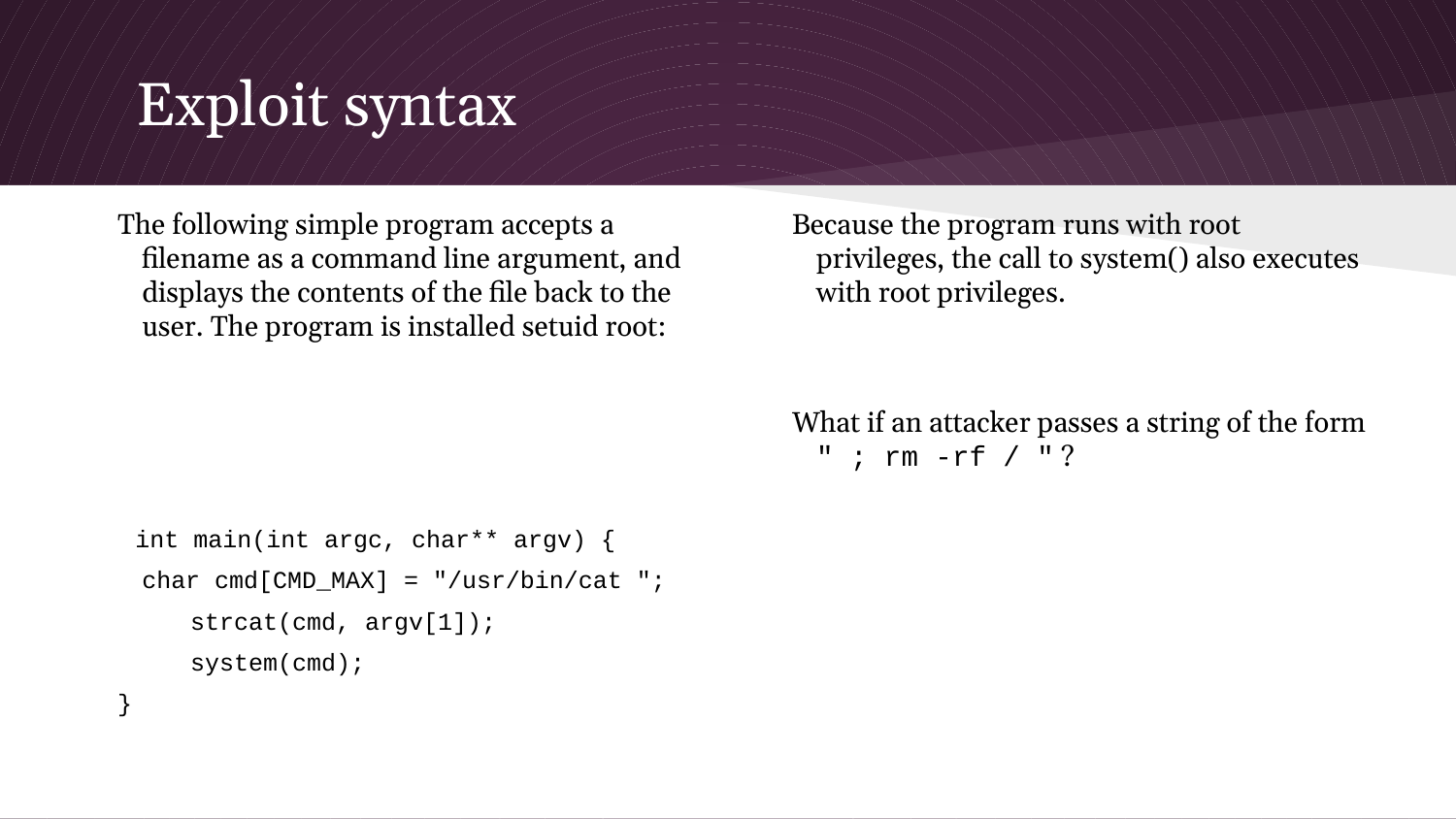

# Exploit syntax
The following simple program accepts a filename as a command line argument, and displays the contents of the file back to the user. The program is installed setuid root:

   int main(int argc, char** argv) {
 	char cmd[CMD_MAX] = "/usr/bin/cat ";
     strcat(cmd, argv[1]);
     system(cmd);
}

Because the program runs with root privileges, the call to system() also executes with root privileges.

What if an attacker passes a string of the form " ; rm -rf / " ?